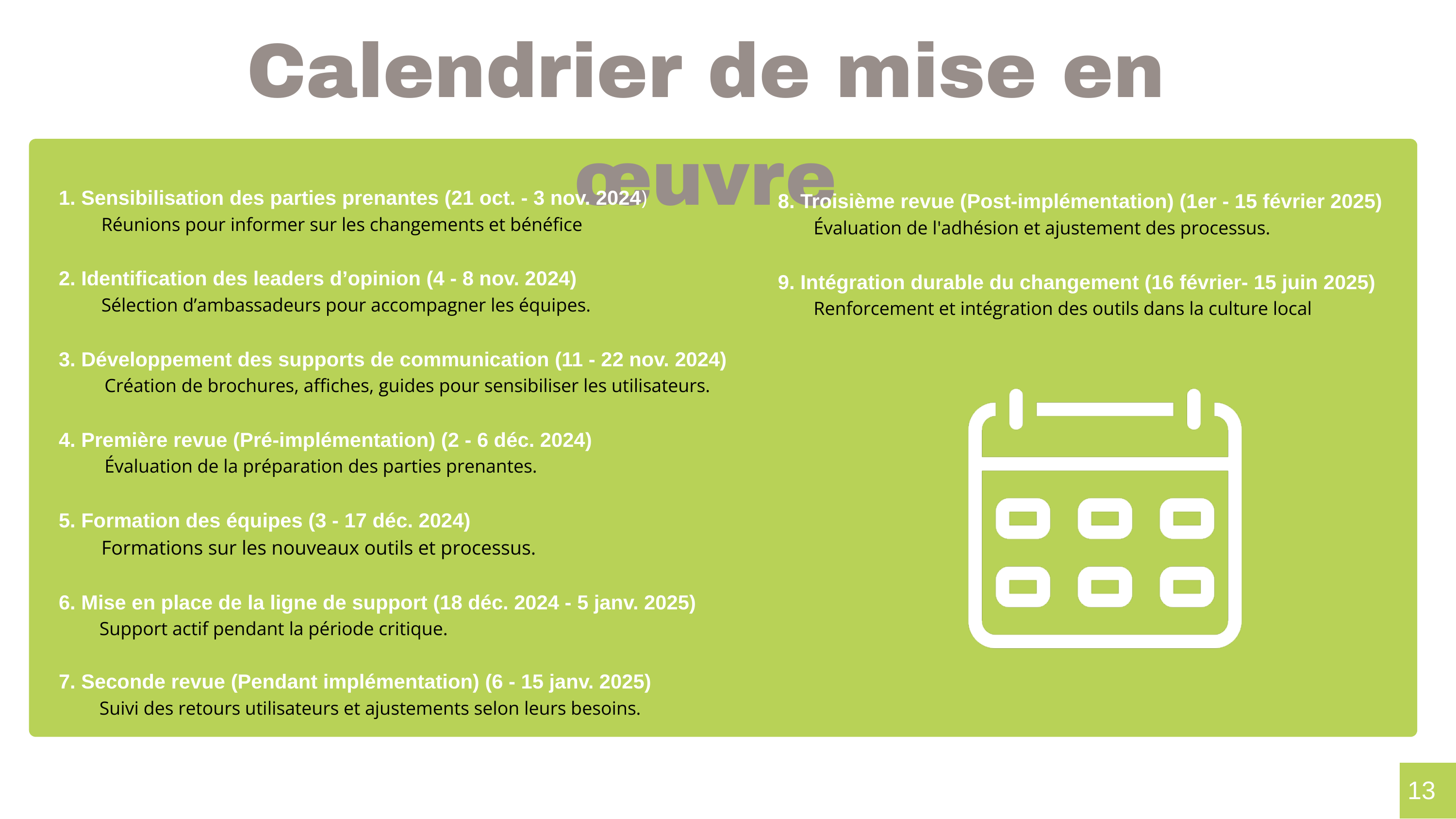

Calendrier de mise en œuvre

8. Troisième revue (Post-implémentation) (1er - 15 février 2025)
       Évaluation de l'adhésion et ajustement des processus.

9. Intégration durable du changement (16 février- 15 juin 2025)
       Renforcement et intégration des outils dans la culture local

1. Sensibilisation des parties prenantes (21 oct. - 3 nov. 2024)
         Réunions pour informer sur les changements et bénéfice

2. Identification des leaders d’opinion (4 - 8 nov. 2024)
         Sélection d’ambassadeurs pour accompagner les équipes.

3. Développement des supports de communication (11 - 22 nov. 2024)
         Création de brochures, affiches, guides pour sensibiliser les utilisateurs.

4. Première revue (Pré-implémentation) (2 - 6 déc. 2024)
         Évaluation de la préparation des parties prenantes.

5. Formation des équipes (3 - 17 déc. 2024)
        Formations sur les nouveaux outils et processus.

6. Mise en place de la ligne de support (18 déc. 2024 - 5 janv. 2025)
        Support actif pendant la période critique.

7. Seconde revue (Pendant implémentation) (6 - 15 janv. 2025)
        Suivi des retours utilisateurs et ajustements selon leurs besoins.

13